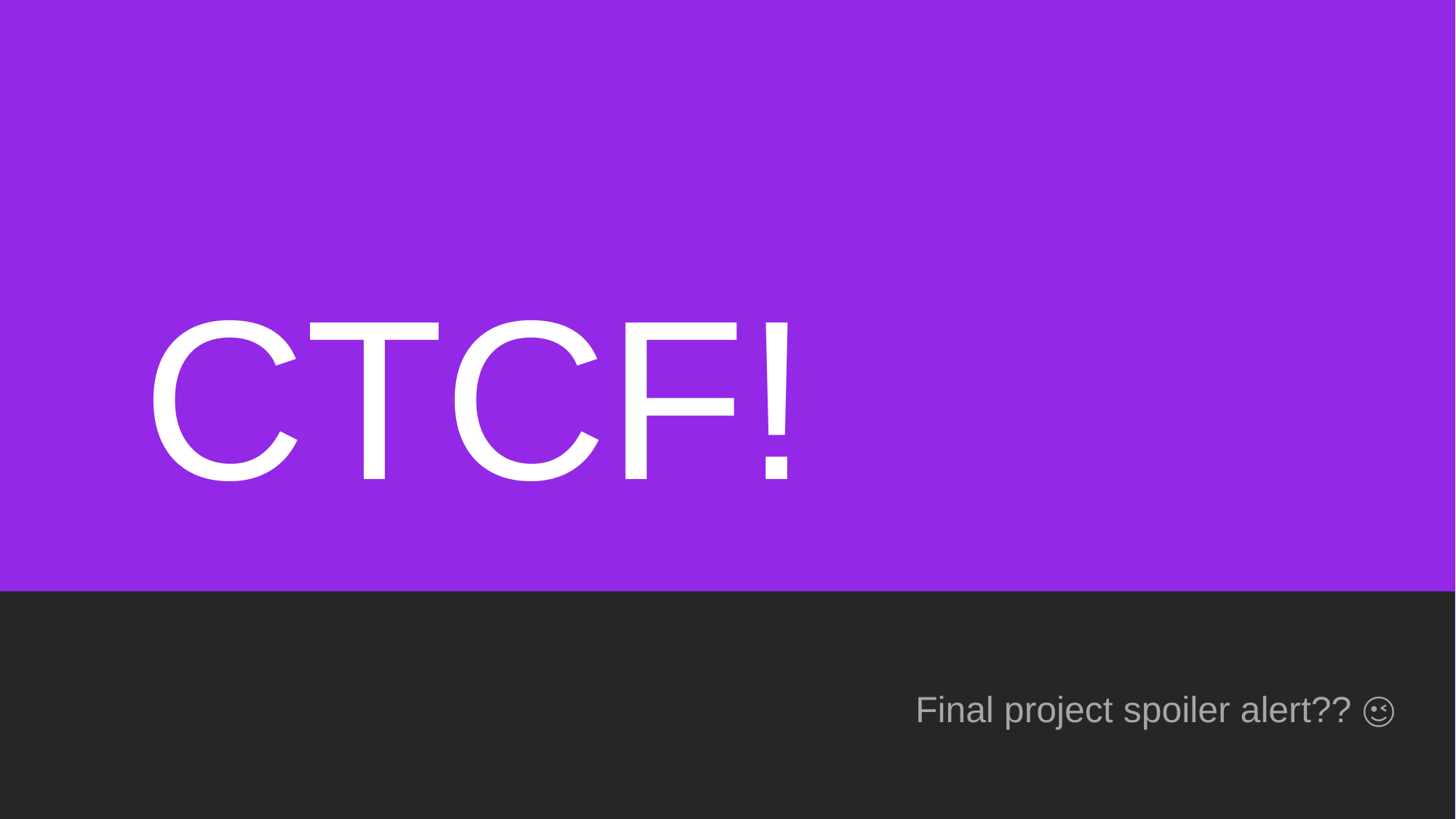

# CTCF!

Final project spoiler alert?? 😉